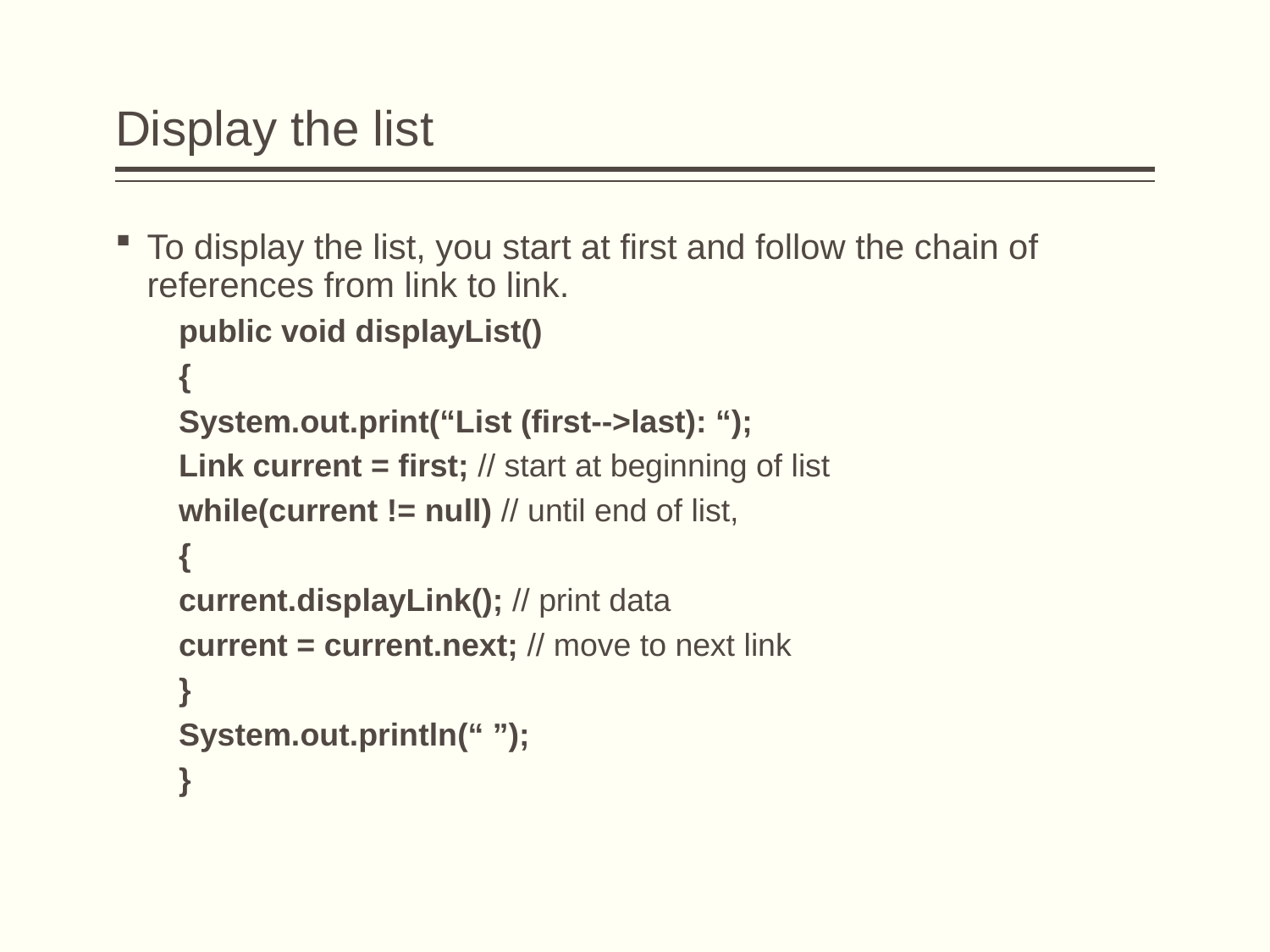

# Display the list
To display the list, you start at first and follow the chain of references from link to link.
public void displayList()
{
System.out.print(“List (first-->last): “);
Link current = first; // start at beginning of list
while(current != null) // until end of list,
{
current.displayLink(); // print data
current = current.next; // move to next link
}
System.out.println(“ ”);
}